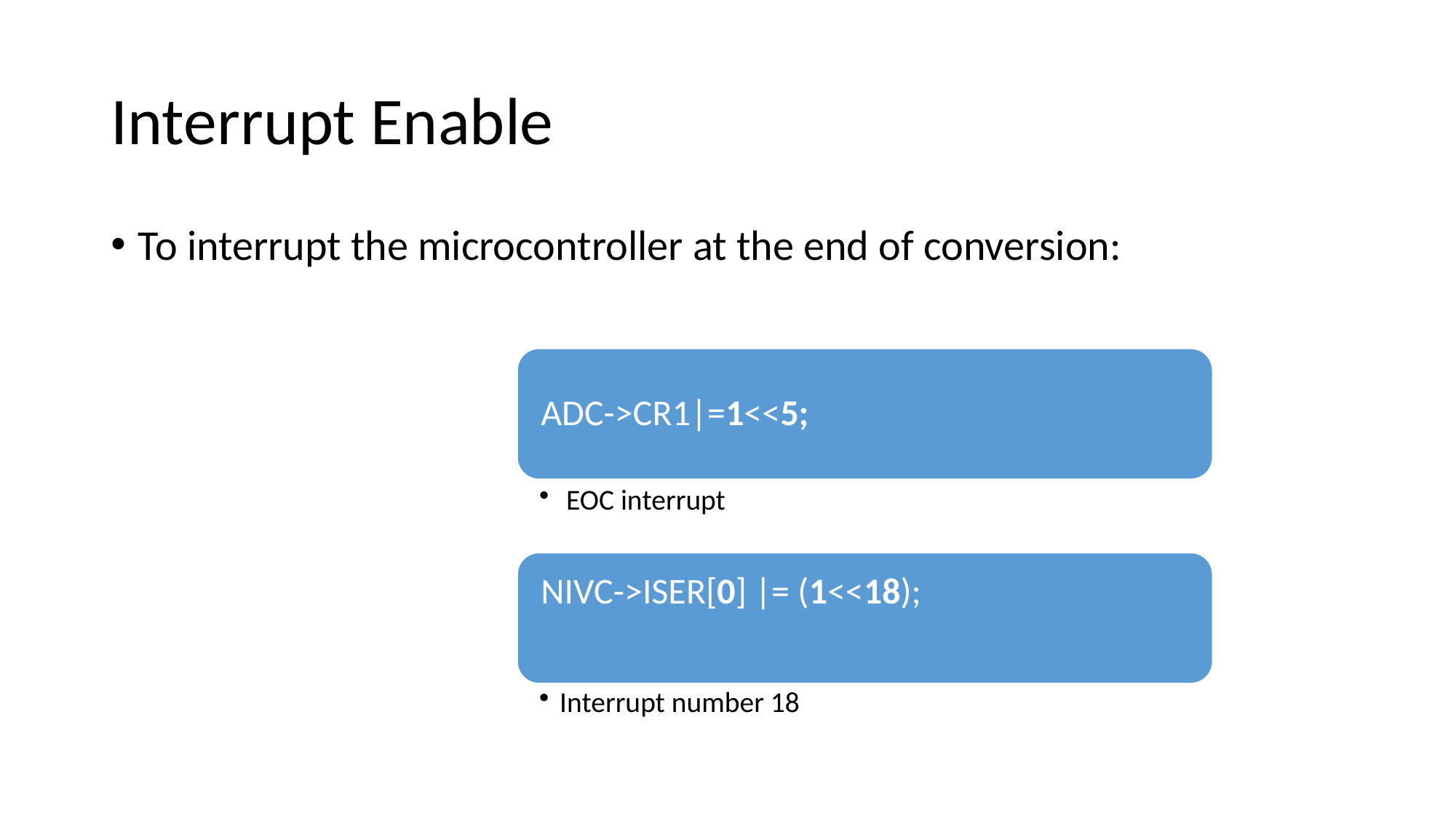

# Interrupt Enable
To interrupt the microcontroller at the end of conversion:

ADC->CR1|=1<<5;
 EOC interrupt
NIVC->ISER[0] |= (1<<18);

Interrupt number 18